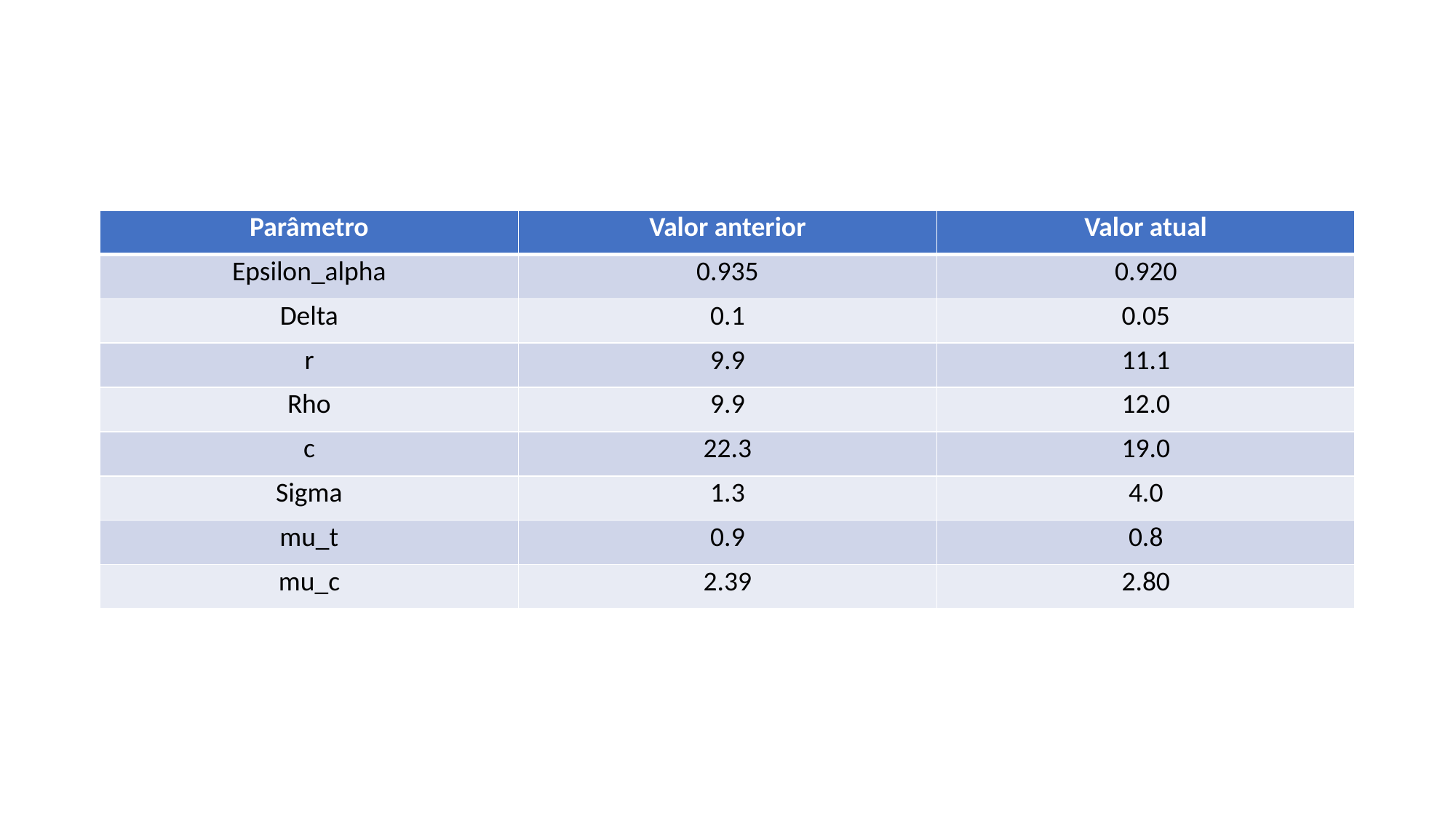

| Parâmetro | Valor anterior | Valor atual |
| --- | --- | --- |
| Epsilon\_alpha | 0.935 | 0.920 |
| Delta | 0.1 | 0.05 |
| r | 9.9 | 11.1 |
| Rho | 9.9 | 12.0 |
| c | 22.3 | 19.0 |
| Sigma | 1.3 | 4.0 |
| mu\_t | 0.9 | 0.8 |
| mu\_c | 2.39 | 2.80 |